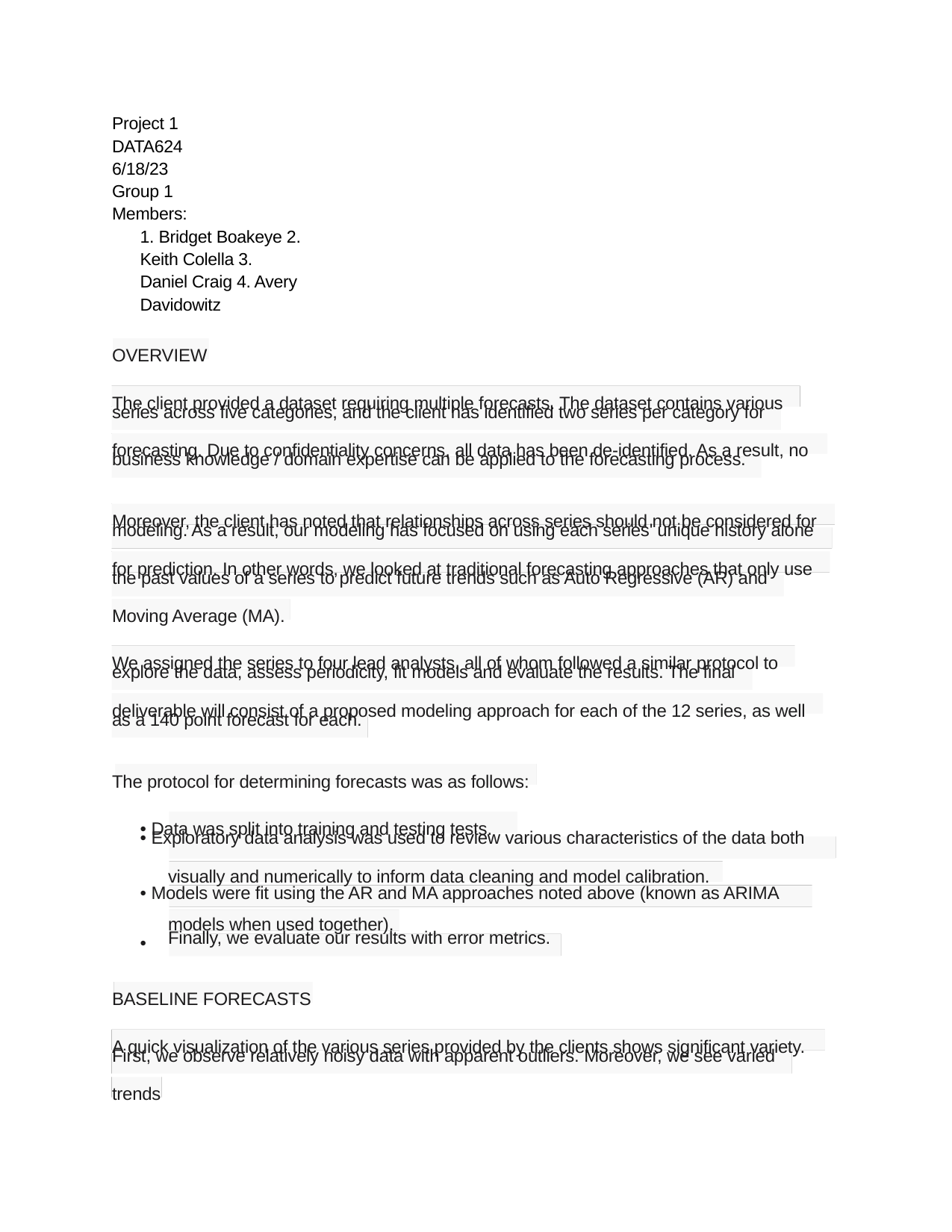

Project 1 DATA624 6/18/23 Group 1 Members:
1. Bridget Boakeye 2. Keith Colella 3. Daniel Craig 4. Avery Davidowitz
OVERVIEW

The client provided a dataset requiring multiple forecasts. The dataset contains various
series across five categories, and the client has identified two series per category for
forecasting. Due to confidentiality concerns, all data has been de-identified. As a result, no
business knowledge / domain expertise can be applied to the forecasting process.

Moreover, the client has noted that relationships across series should not be considered for
modeling. As a result, our modeling has focused on using each series' unique history alone
for prediction. In other words, we looked at traditional forecasting approaches that only use
the past values of a series to predict future trends such as Auto Regressive (AR) and
Moving Average (MA).

We assigned the series to four lead analysts, all of whom followed a similar protocol to
explore the data, assess periodicity, fit models and evaluate the results. The final
deliverable will consist of a proposed modeling approach for each of the 12 series, as well
as a 140 point forecast for each.

The protocol for determining forecasts was as follows:

• Data was split into training and testing tests.
• Exploratory data analysis was used to review various characteristics of the data both

visually and numerically to inform data cleaning and model calibration.
• Models were fit using the AR and MA approaches noted above (known as ARIMA
models when used together).
Finally, we evaluate our results with error metrics.
•
BASELINE FORECASTS

A quick visualization of the various series provided by the clients shows significant variety.
First, we observe relatively noisy data with apparent outliers. Moreover, we see varied
trends